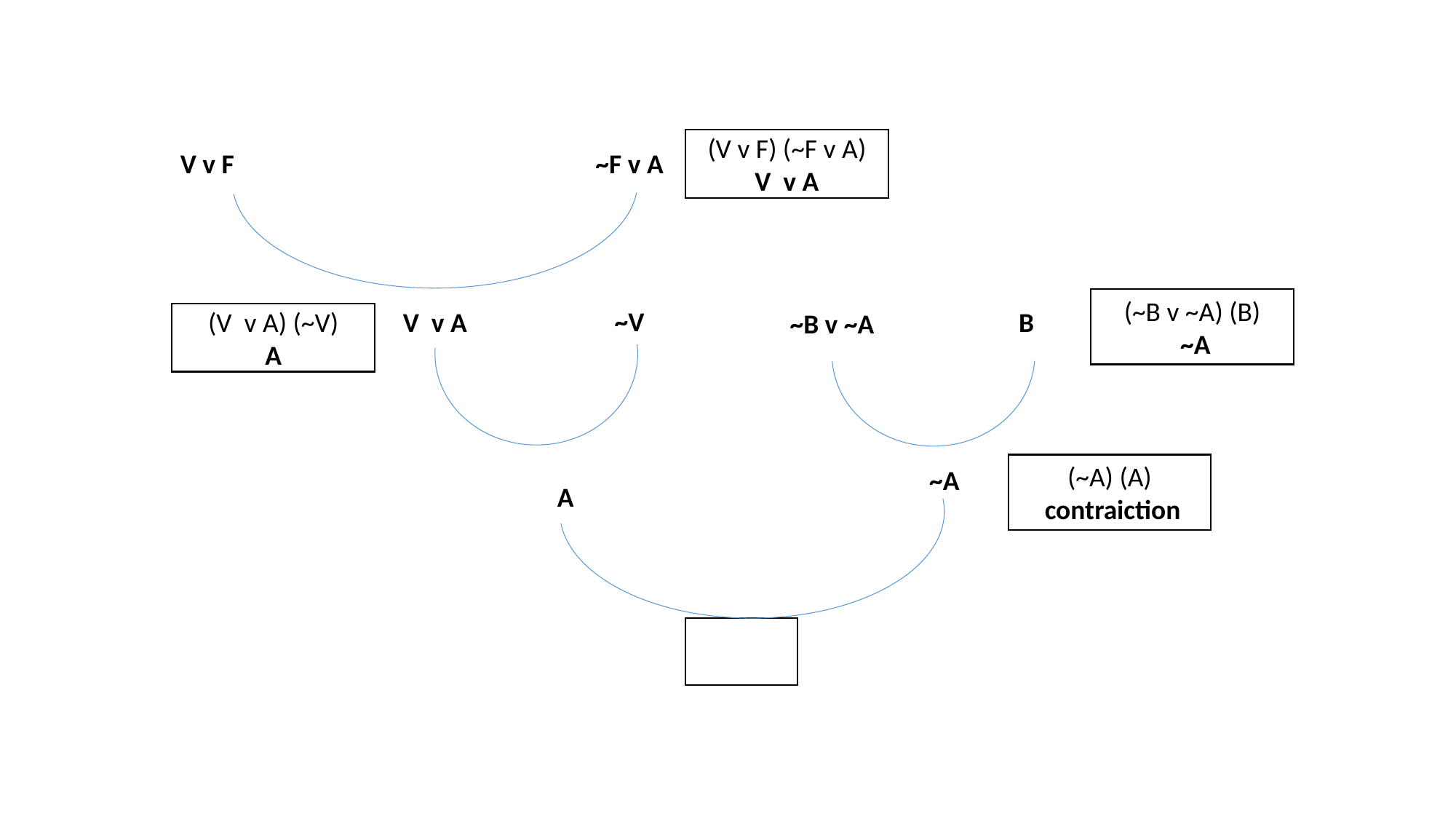

(V v F) (~F v A)
V  v A
V v F
~F v A

~V
V  v A
B
~B v ~A
(~B v ~A) (B)
 ~A
(V  v A) (~V)
A

~A
(~A) (A)
 contraiction
A